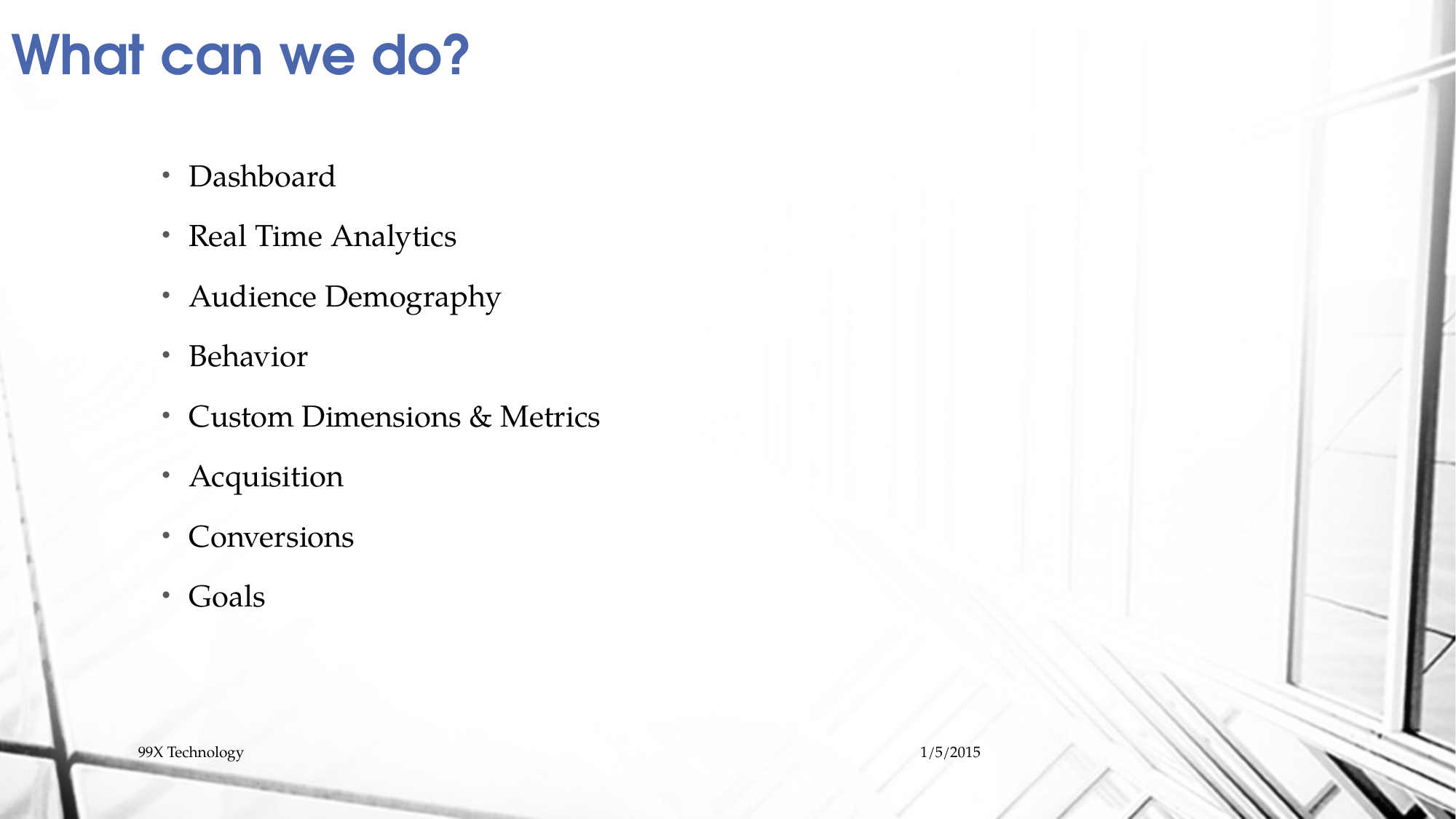

# What can we do?
Dashboard
Real Time Analytics
Audience Demography
Behavior
Custom Dimensions & Metrics
Acquisition
Conversions
Goals
99X Technology
1/5/2015